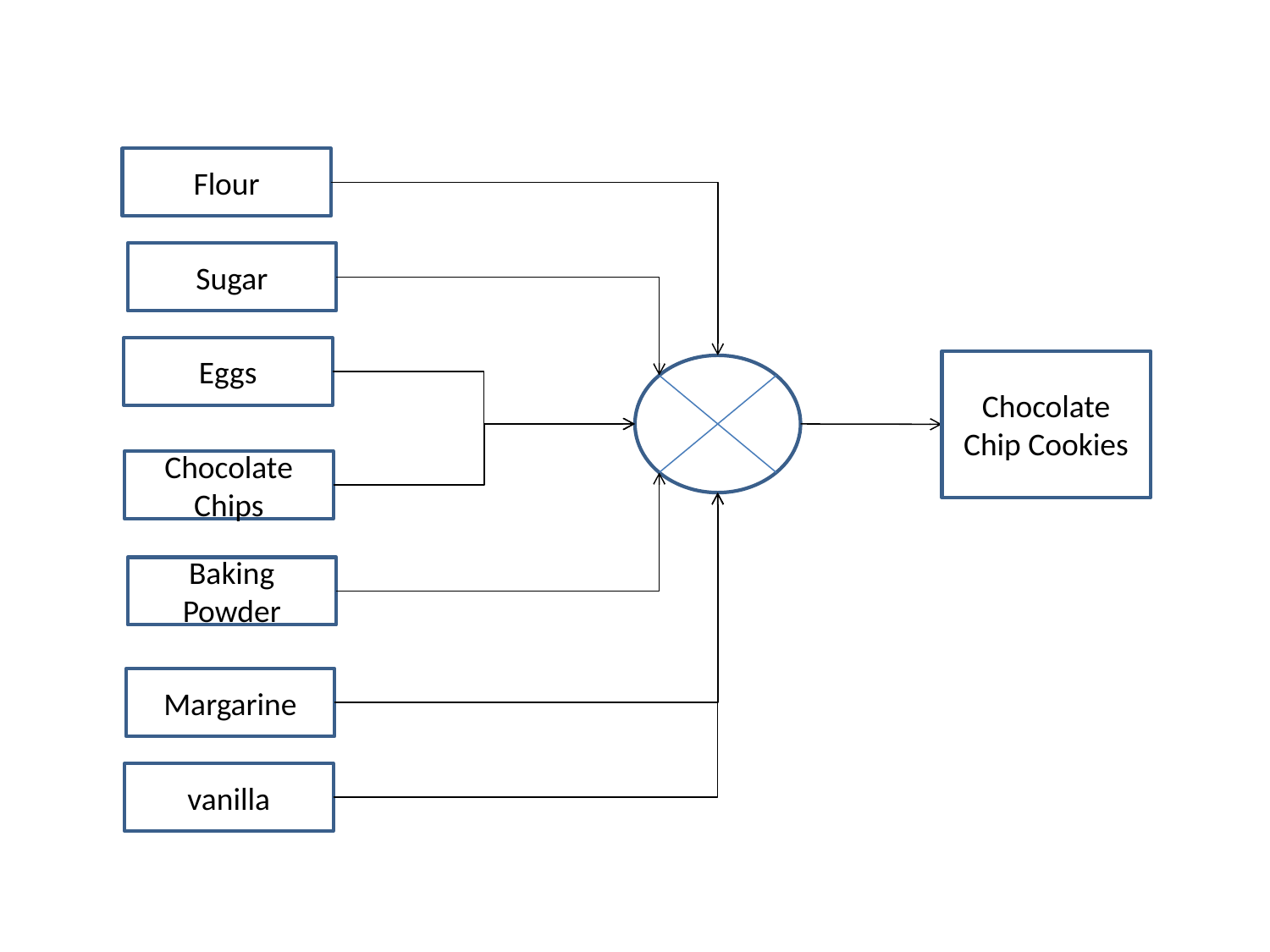

Flour
Sugar
Eggs
Chocolate Chip Cookies

Chocolate Chips
Baking Powder
Margarine
vanilla